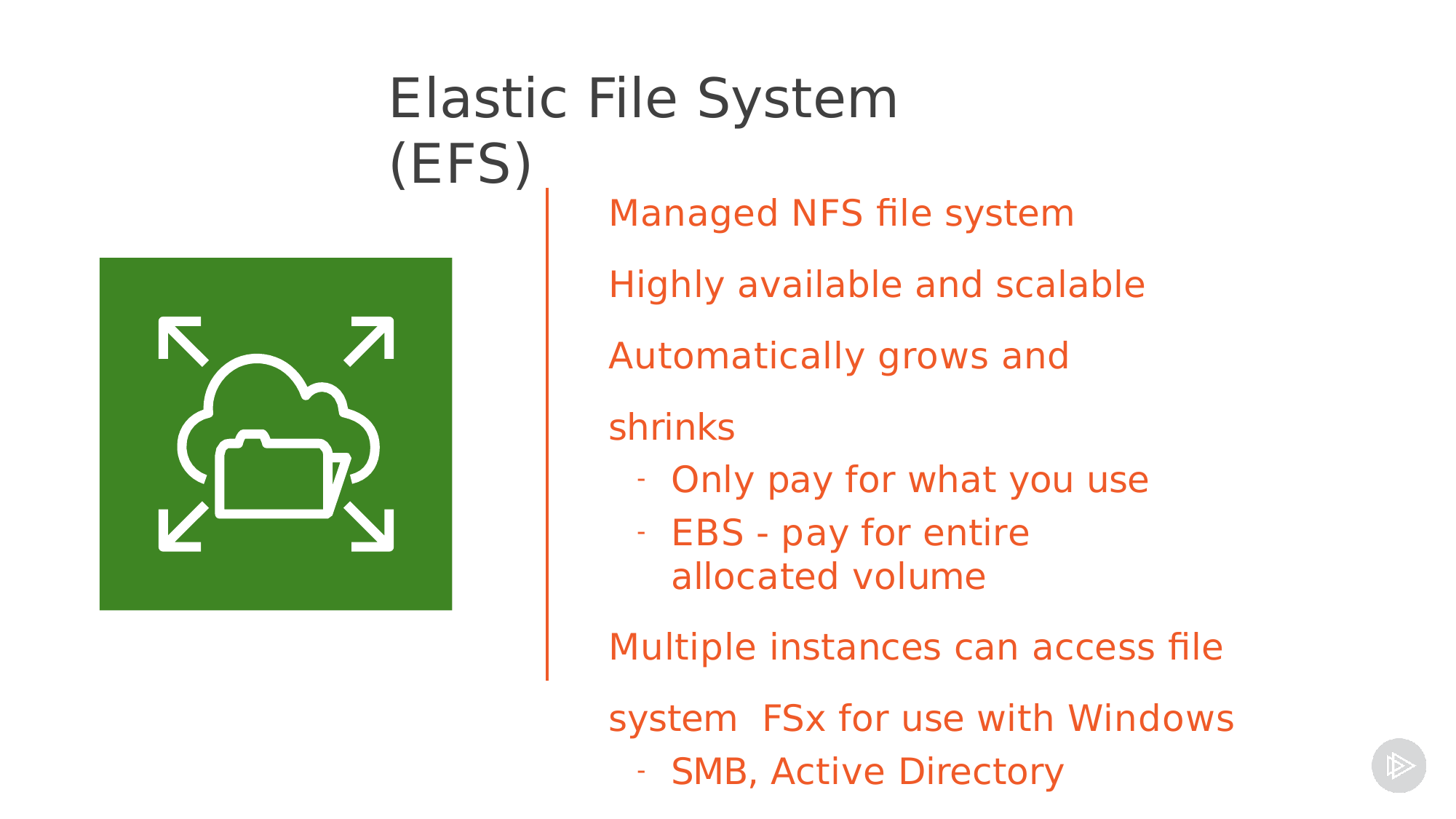

# Elastic File System (EFS)

Managed NFS file system
Highly available and scalable  Automatically grows and shrinks
Only pay for what you use
EBS - pay for entire allocated volume
Multiple instances can access file system  FSx for use with Windows
SMB, Active Directory

9